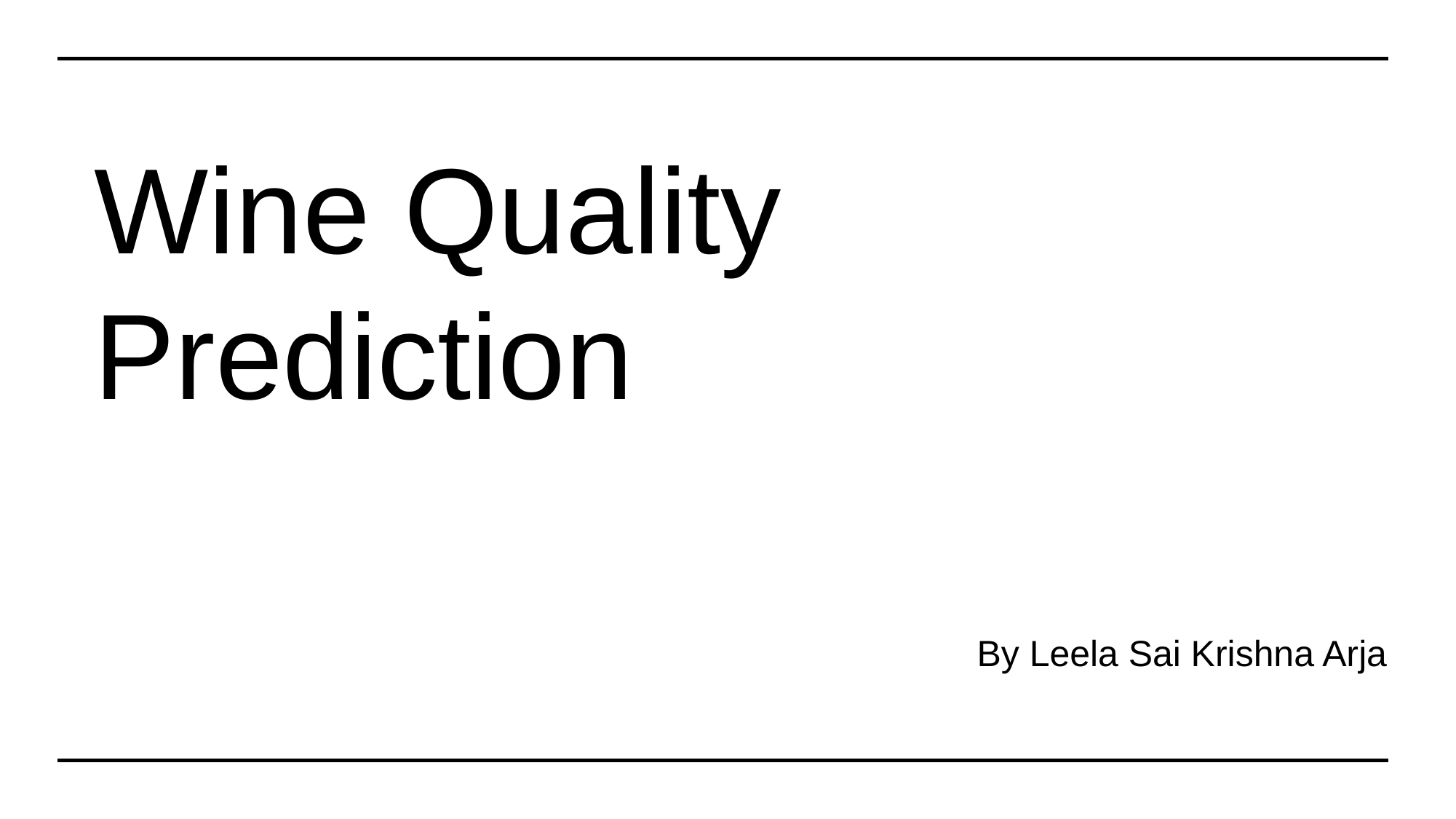

# Wine Quality Prediction
By Leela Sai Krishna Arja